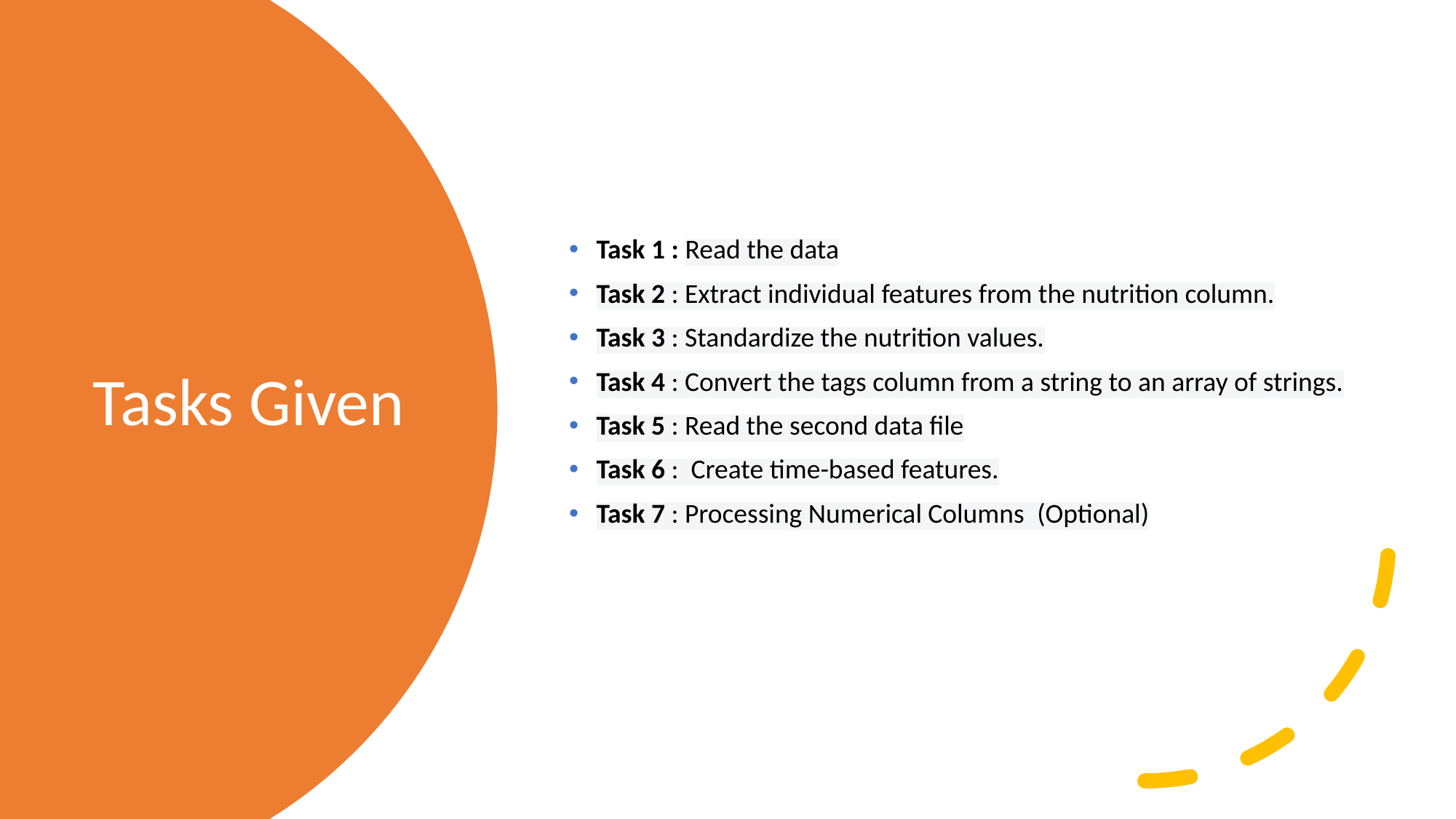

Task 1 : Read the data
Task 2 : Extract individual features from the nutrition column.
Task 3 : Standardize the nutrition values.
Task 4 : Convert the tags column from a string to an array of strings.
Task 5 : Read the second data file
Task 6 :  Create time-based features.
Task 7 : Processing Numerical Columns  (Optional)

# Tasks Given